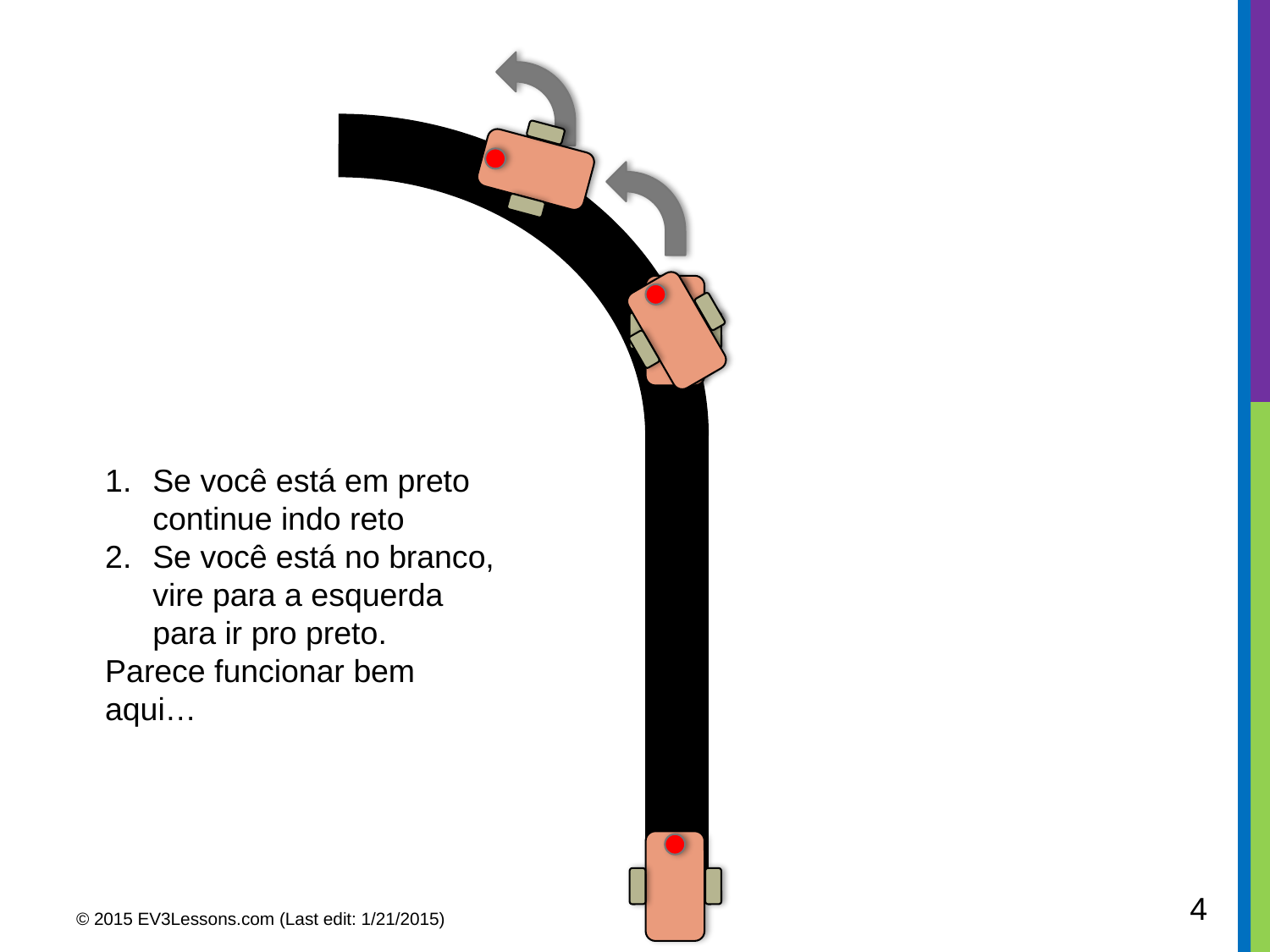

Se você está em preto continue indo reto
Se você está no branco, vire para a esquerda para ir pro preto.
Parece funcionar bem aqui…

4
© 2015 EV3Lessons.com (Last edit: 1/21/2015)